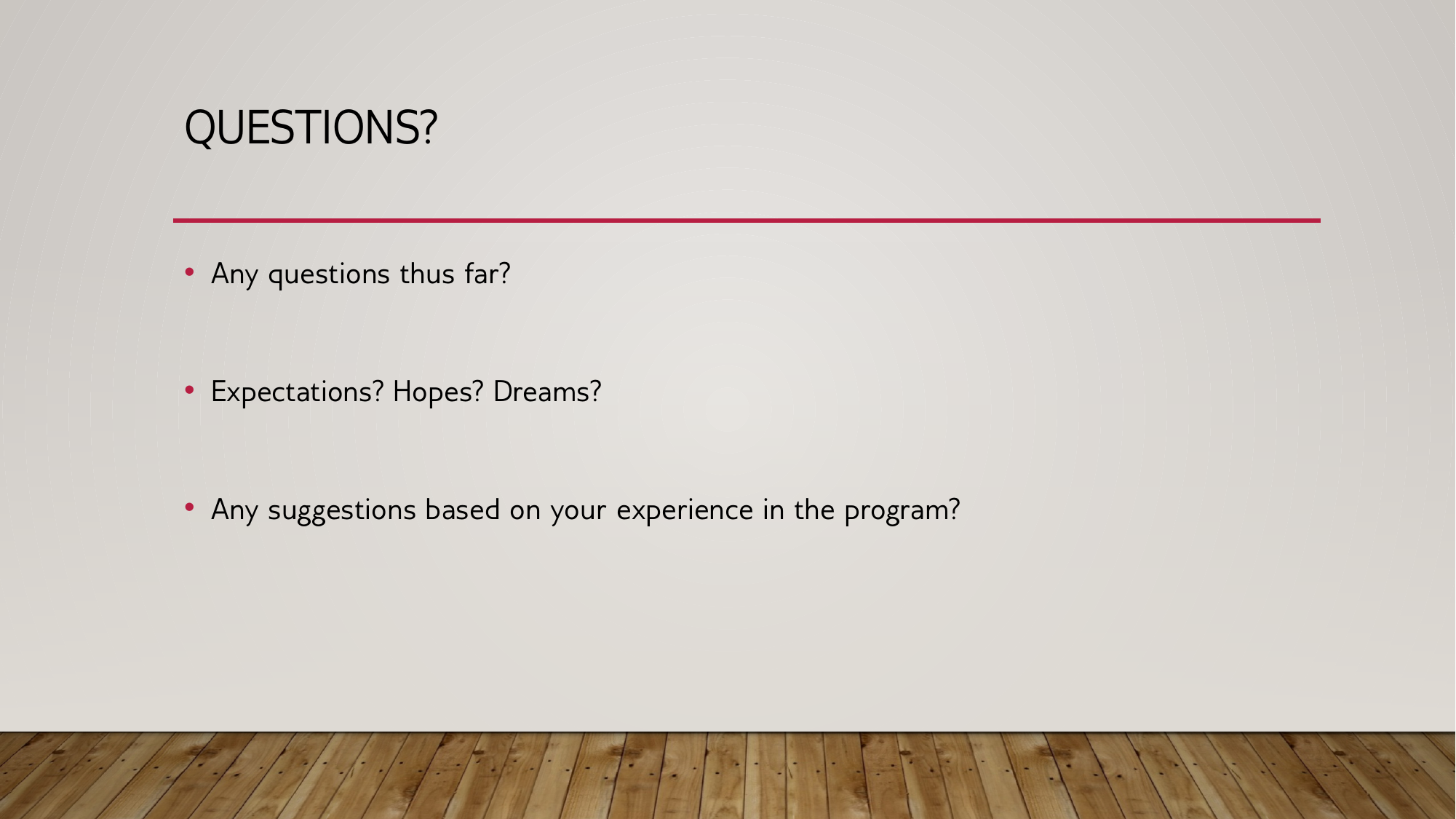

# Questions?
Any questions thus far?

Expectations? Hopes? Dreams?

Any suggestions based on your experience in the program?